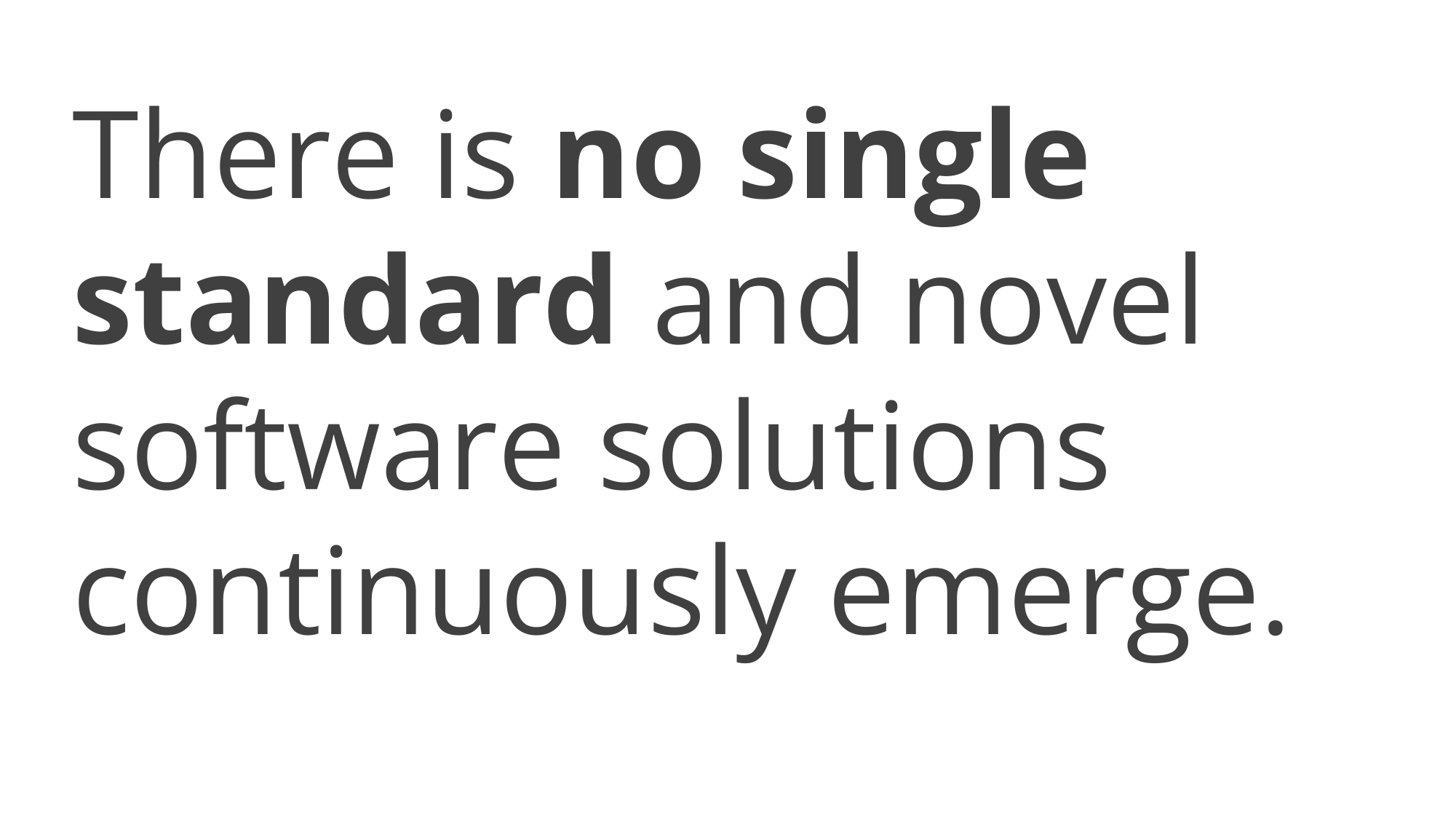

There is no single standard and novel software solutions continuously emerge.